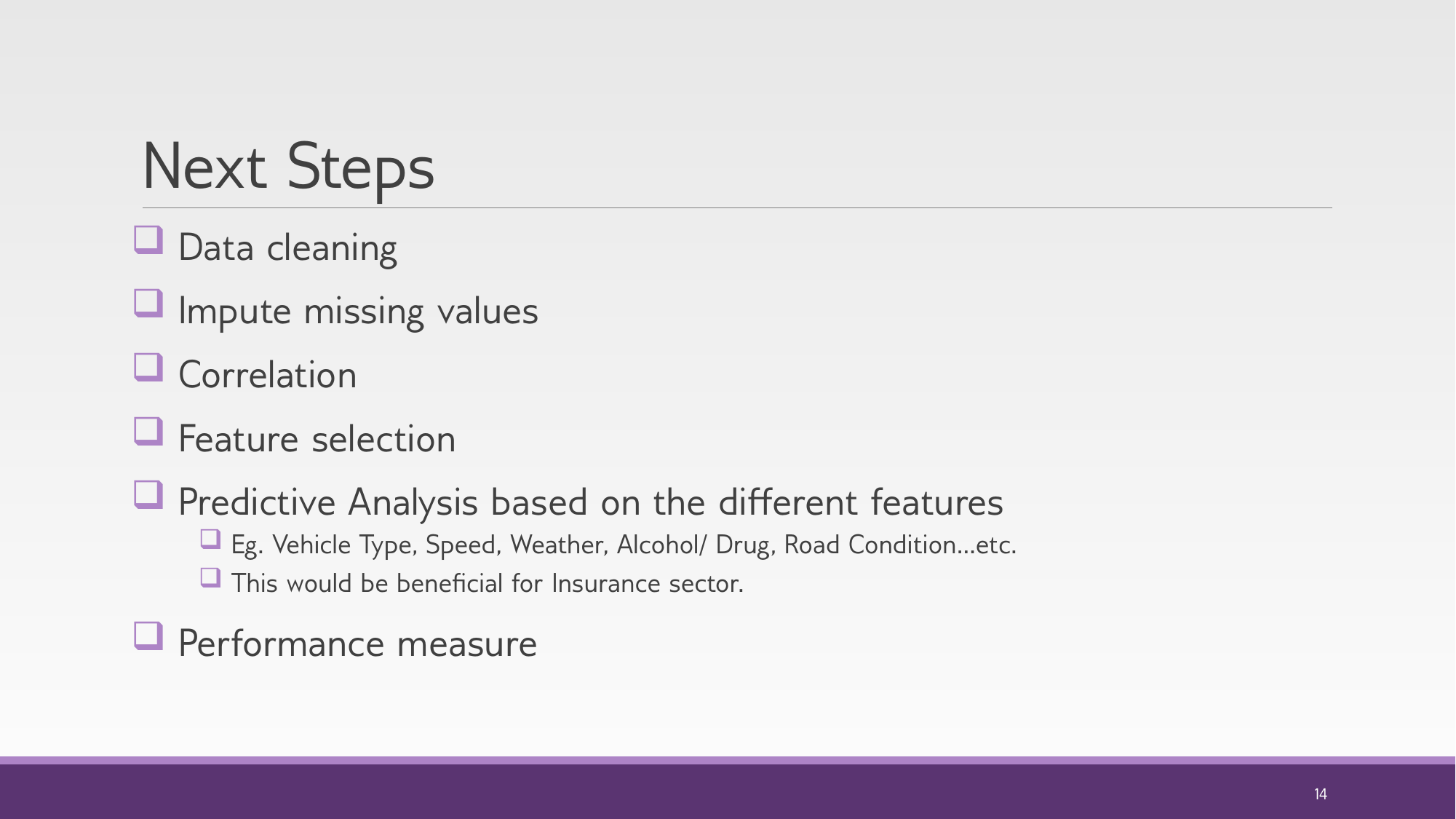

# Next Steps
 Data cleaning
 Impute missing values
 Correlation
 Feature selection
 Predictive Analysis based on the different features
 Eg. Vehicle Type, Speed, Weather, Alcohol/ Drug, Road Condition…etc.
 This would be beneficial for Insurance sector.
 Performance measure

14